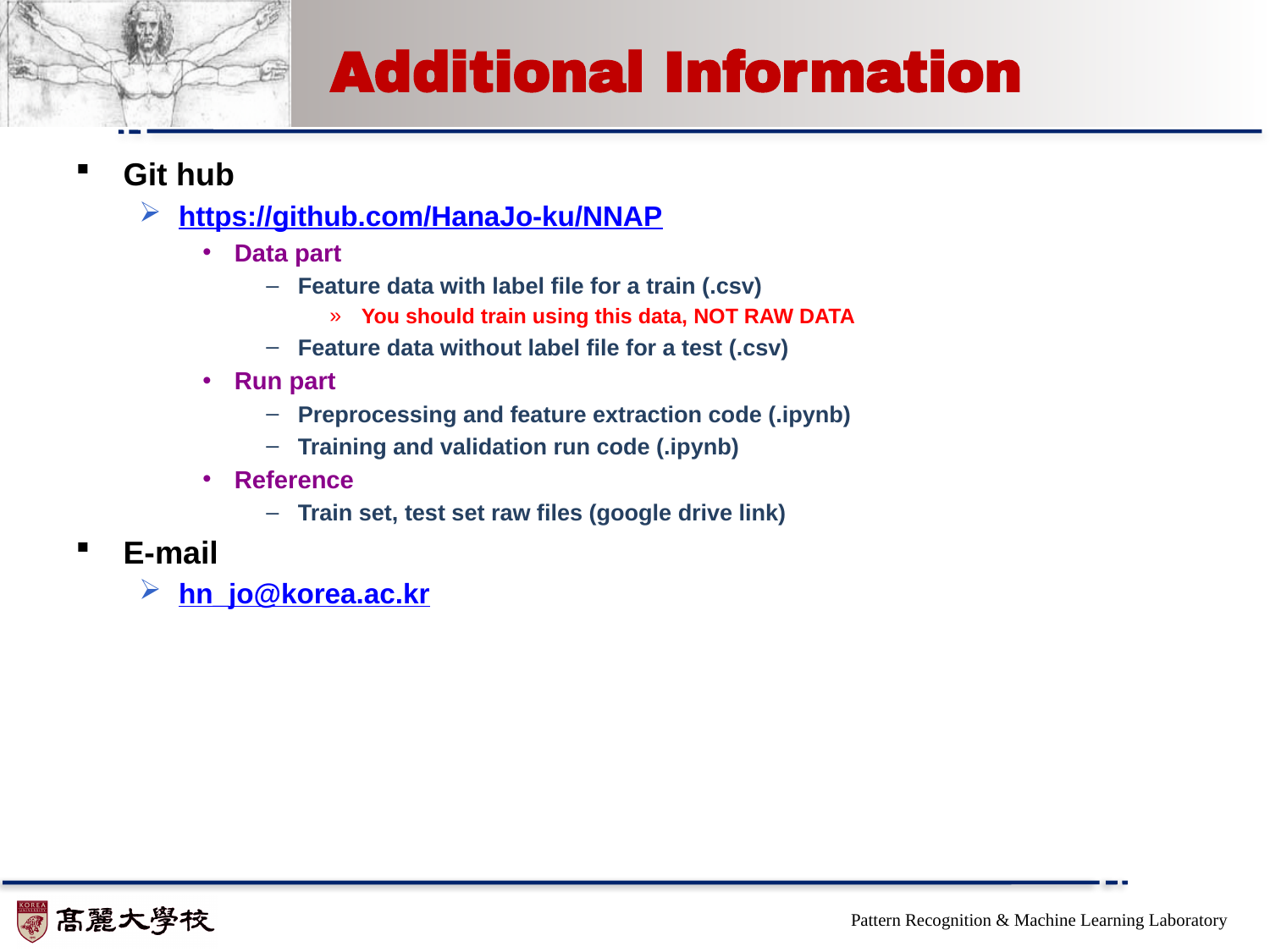

# Additional Information
Git hub
https://github.com/HanaJo-ku/NNAP
Data part
Feature data with label file for a train (.csv)
You should train using this data, NOT RAW DATA
Feature data without label file for a test (.csv)
Run part
Preprocessing and feature extraction code (.ipynb)
Training and validation run code (.ipynb)
Reference
Train set, test set raw files (google drive link)
E-mail
hn_jo@korea.ac.kr